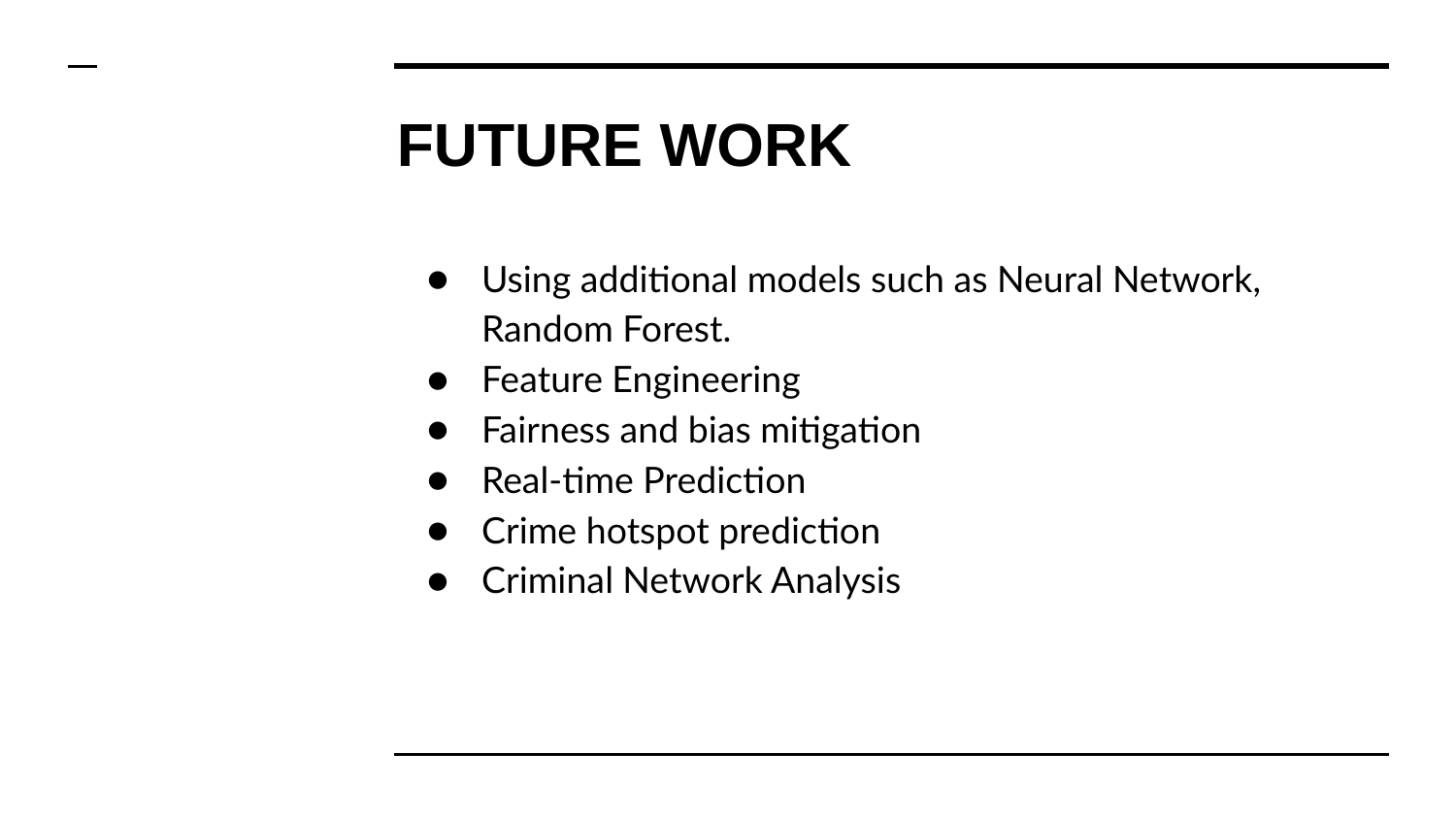

# FUTURE WORK
Using additional models such as Neural Network, Random Forest.
Feature Engineering
Fairness and bias mitigation
Real-time Prediction
Crime hotspot prediction
Criminal Network Analysis